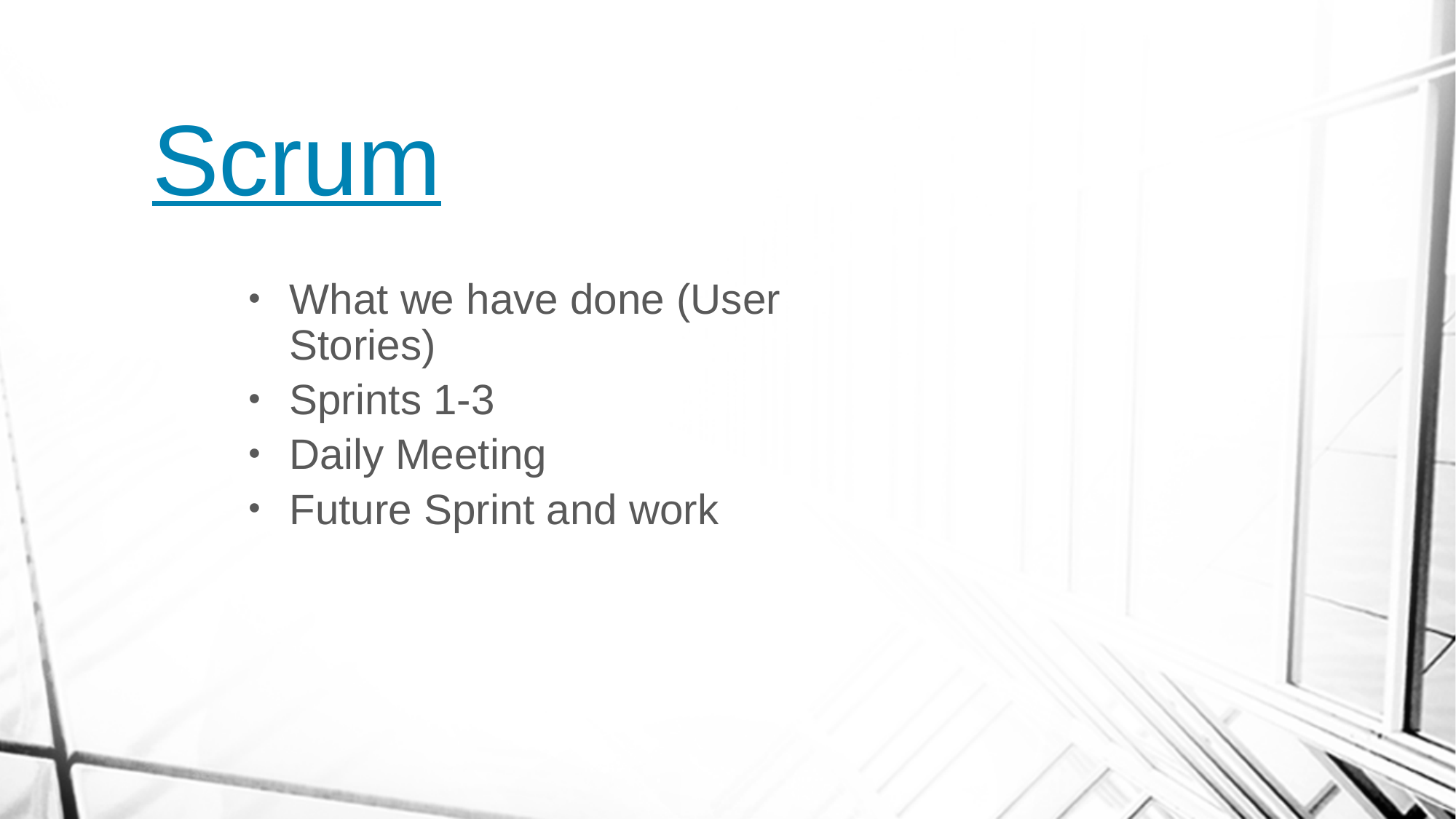

Scrum
What we have done (User Stories)
Sprints 1-3
Daily Meeting
Future Sprint and work